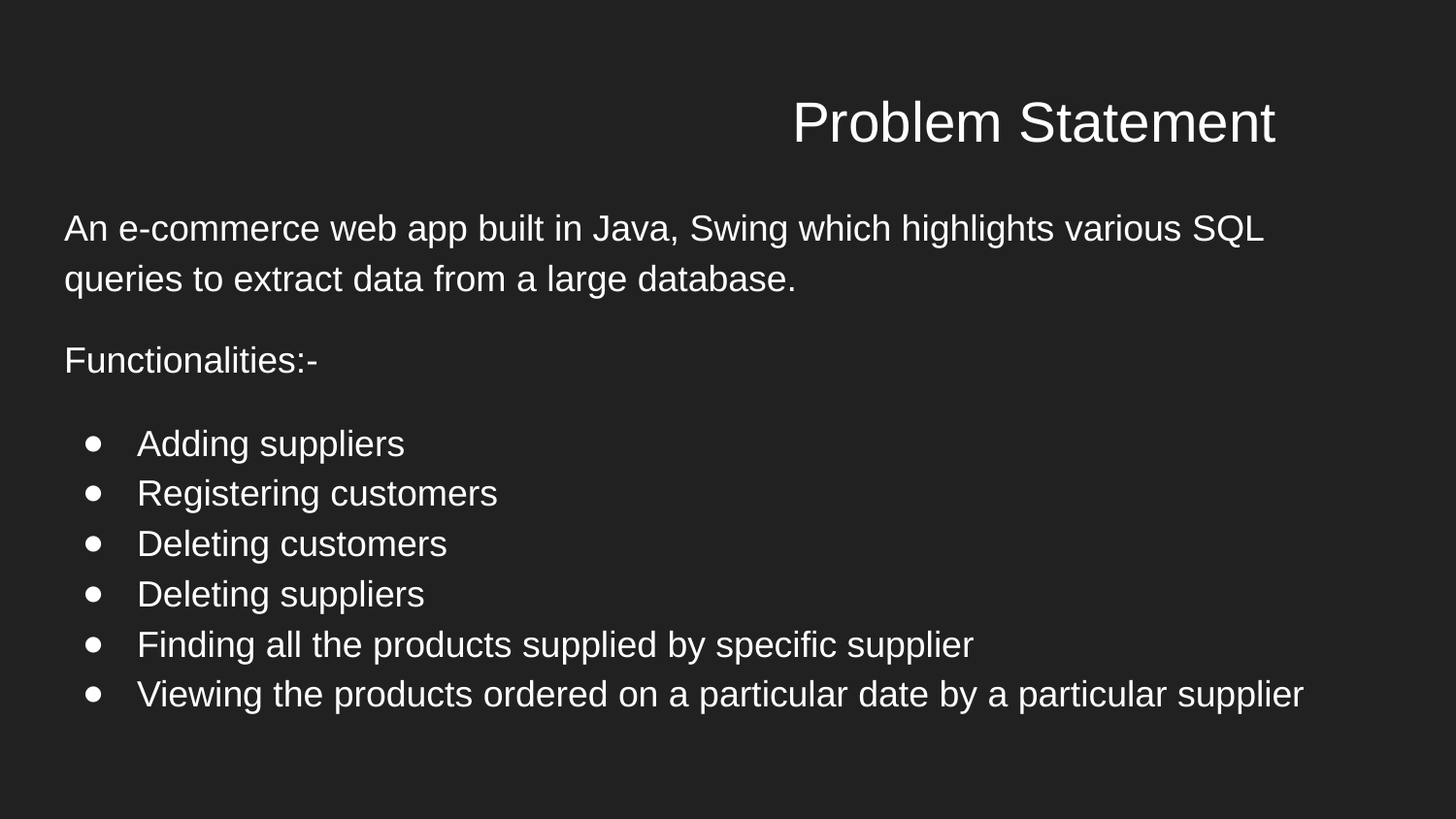

# Problem Statement
An e-commerce web app built in Java, Swing which highlights various SQL queries to extract data from a large database.
Functionalities:-
Adding suppliers
Registering customers
Deleting customers
Deleting suppliers
Finding all the products supplied by specific supplier
Viewing the products ordered on a particular date by a particular supplier